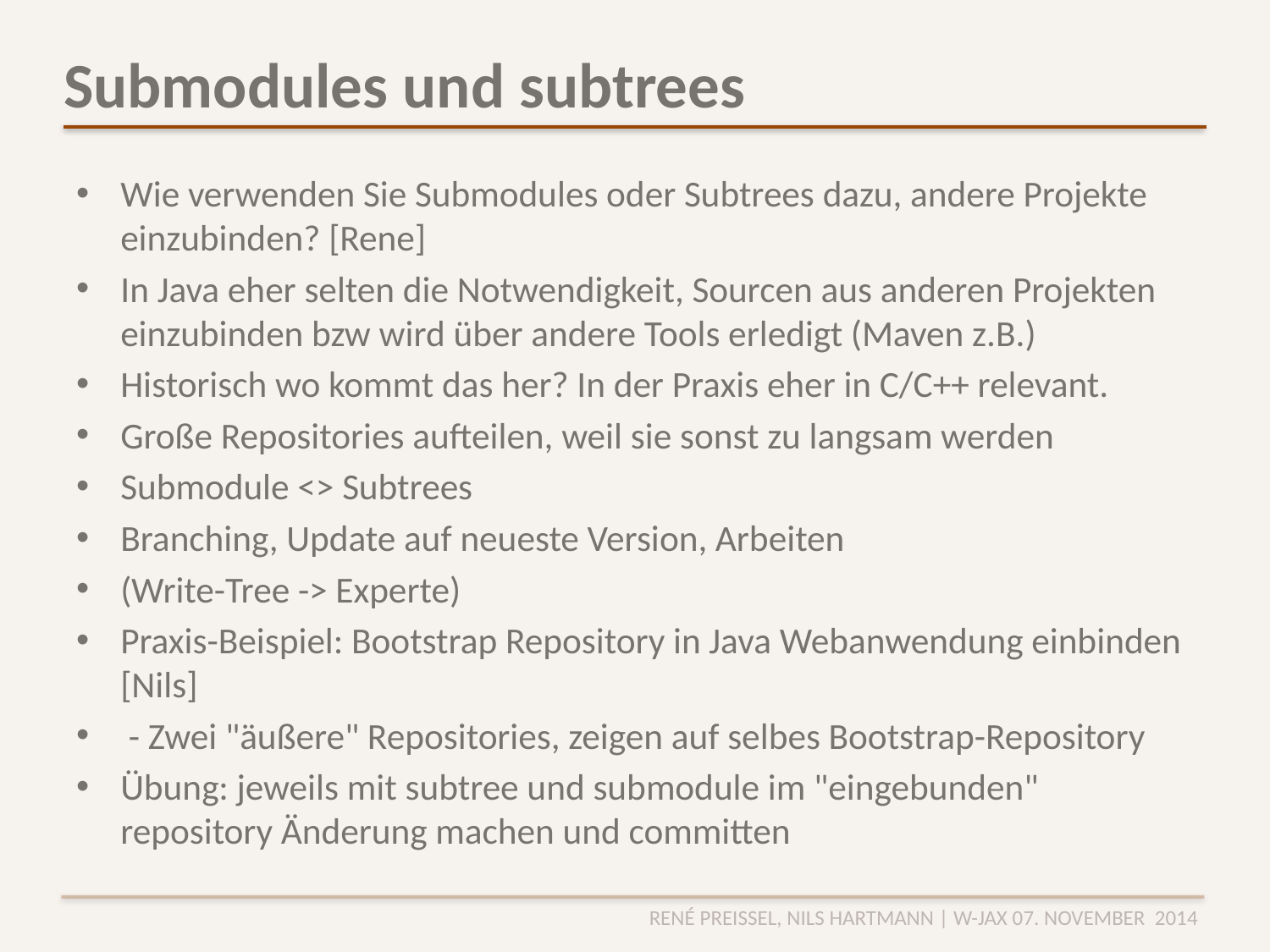

# Submodules und subtrees
Wie verwenden Sie Submodules oder Subtrees dazu, andere Projekte einzubinden? [Rene]
In Java eher selten die Notwendigkeit, Sourcen aus anderen Projekten einzubinden bzw wird über andere Tools erledigt (Maven z.B.)
Historisch wo kommt das her? In der Praxis eher in C/C++ relevant.
Große Repositories aufteilen, weil sie sonst zu langsam werden
Submodule <> Subtrees
Branching, Update auf neueste Version, Arbeiten
(Write-Tree -> Experte)
Praxis-Beispiel: Bootstrap Repository in Java Webanwendung einbinden [Nils]
 - Zwei "äußere" Repositories, zeigen auf selbes Bootstrap-Repository
Übung: jeweils mit subtree und submodule im "eingebunden" repository Änderung machen und committen